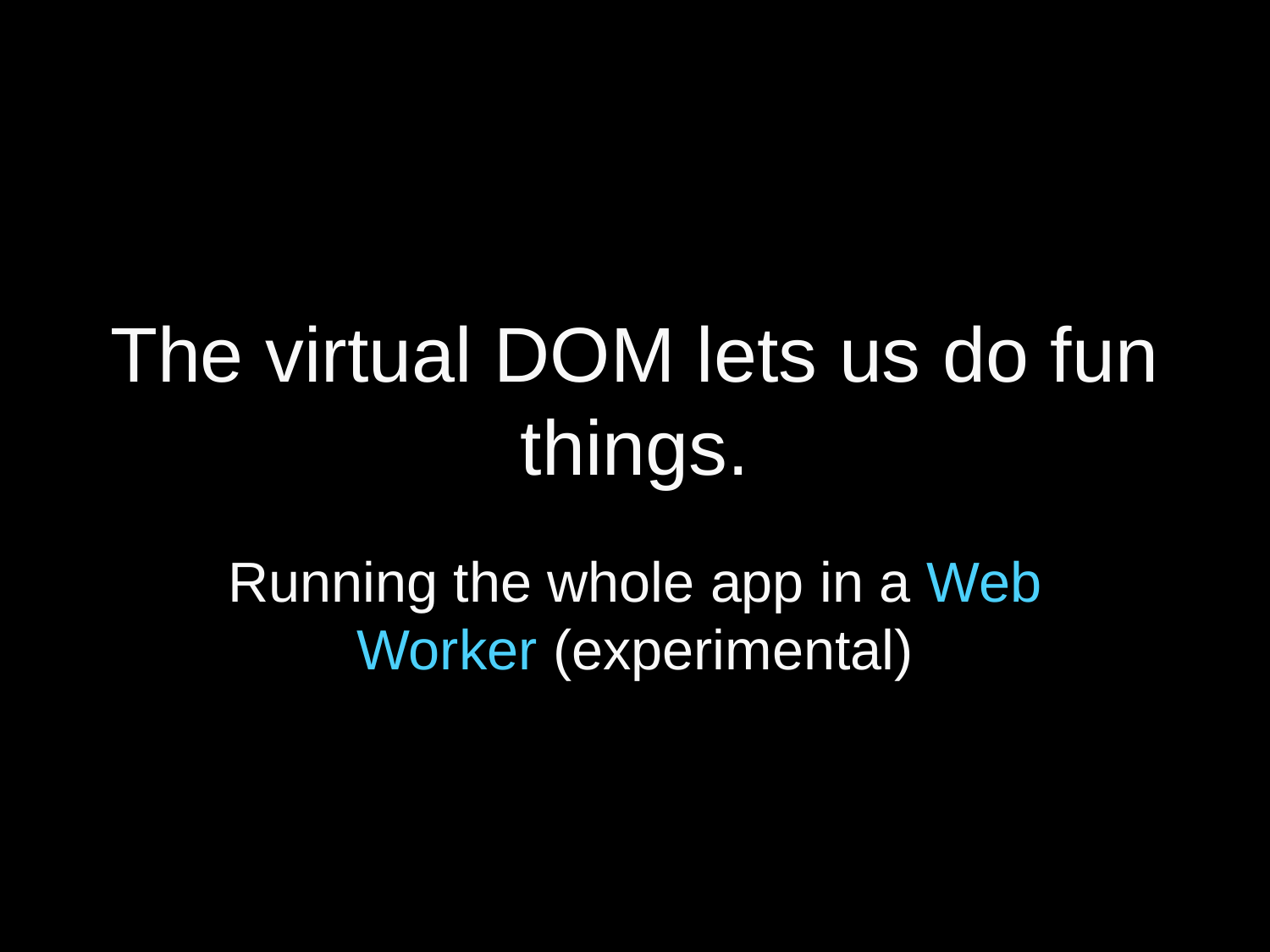

# The virtual DOM lets us do fun things.
Running the whole app in a Web Worker (experimental)